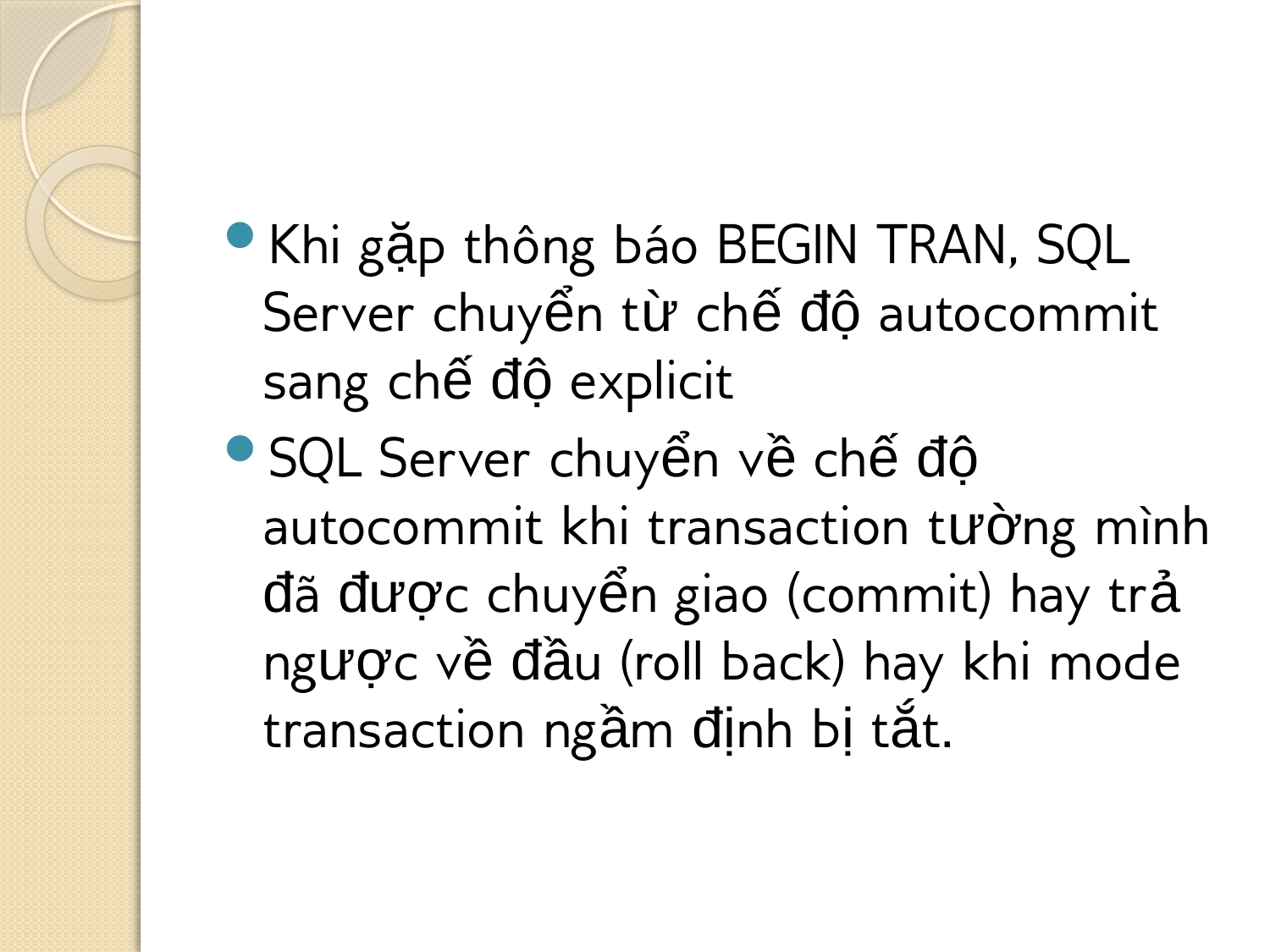

#
Khi gặp thông báo BEGIN TRAN, SQL Server chuyển từ chế độ autocommit sang chế độ explicit
SQL Server chuyển về chế độ autocommit khi transaction tường mình đã được chuyển giao (commit) hay trả ngược về đầu (roll back) hay khi mode transaction ngầm định bị tắt.